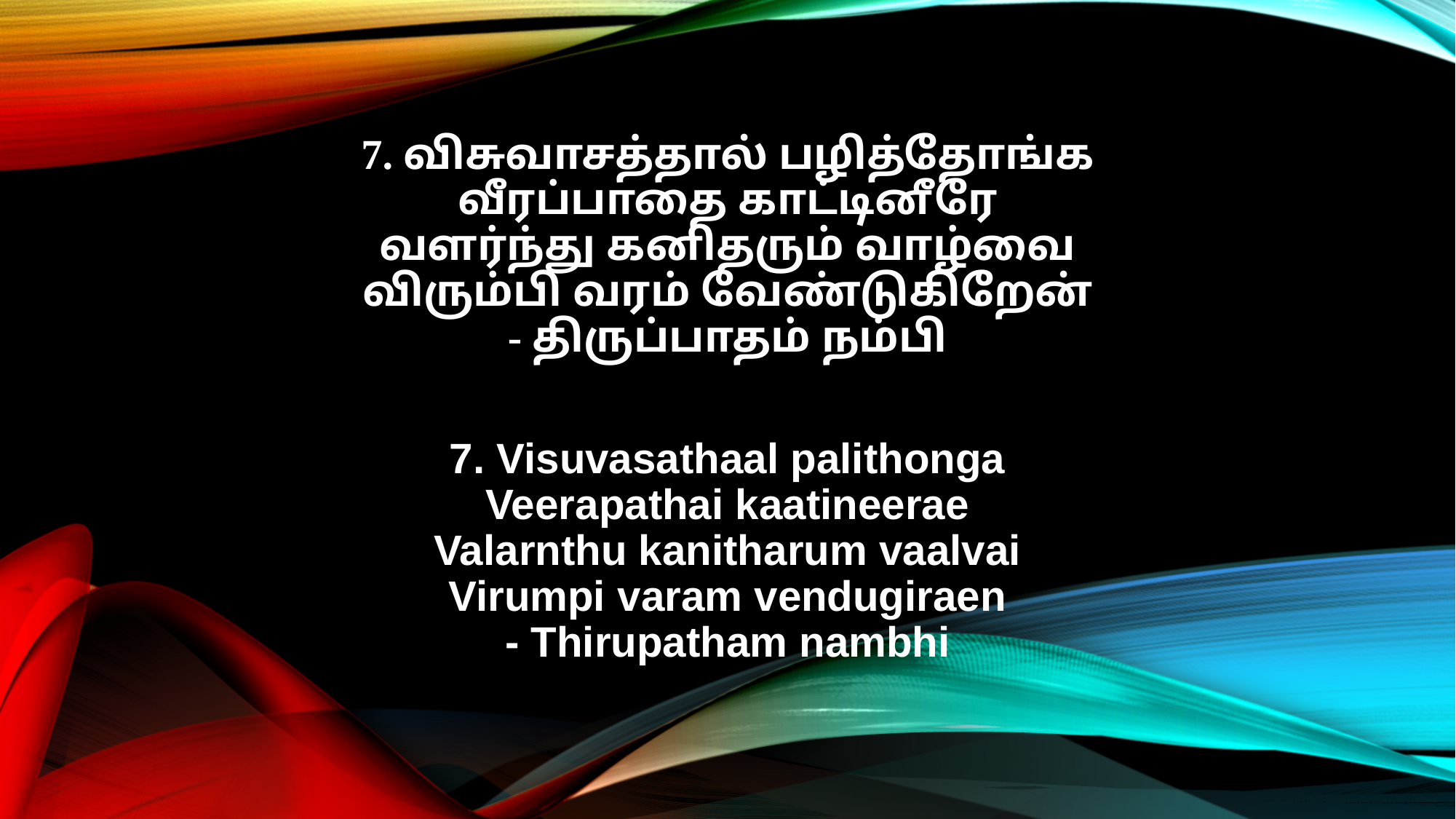

7. விசுவாசத்தால் பழித்தோங்க
வீரப்பாதை காட்டினீரே
வளர்ந்து கனிதரும் வாழ்வை
விரும்பி வரம் வேண்டுகிறேன்
- திருப்பாதம் நம்பி

7. Visuvasathaal palithonga
Veerapathai kaatineerae
Valarnthu kanitharum vaalvai
Virumpi varam vendugiraen
- Thirupatham nambhi